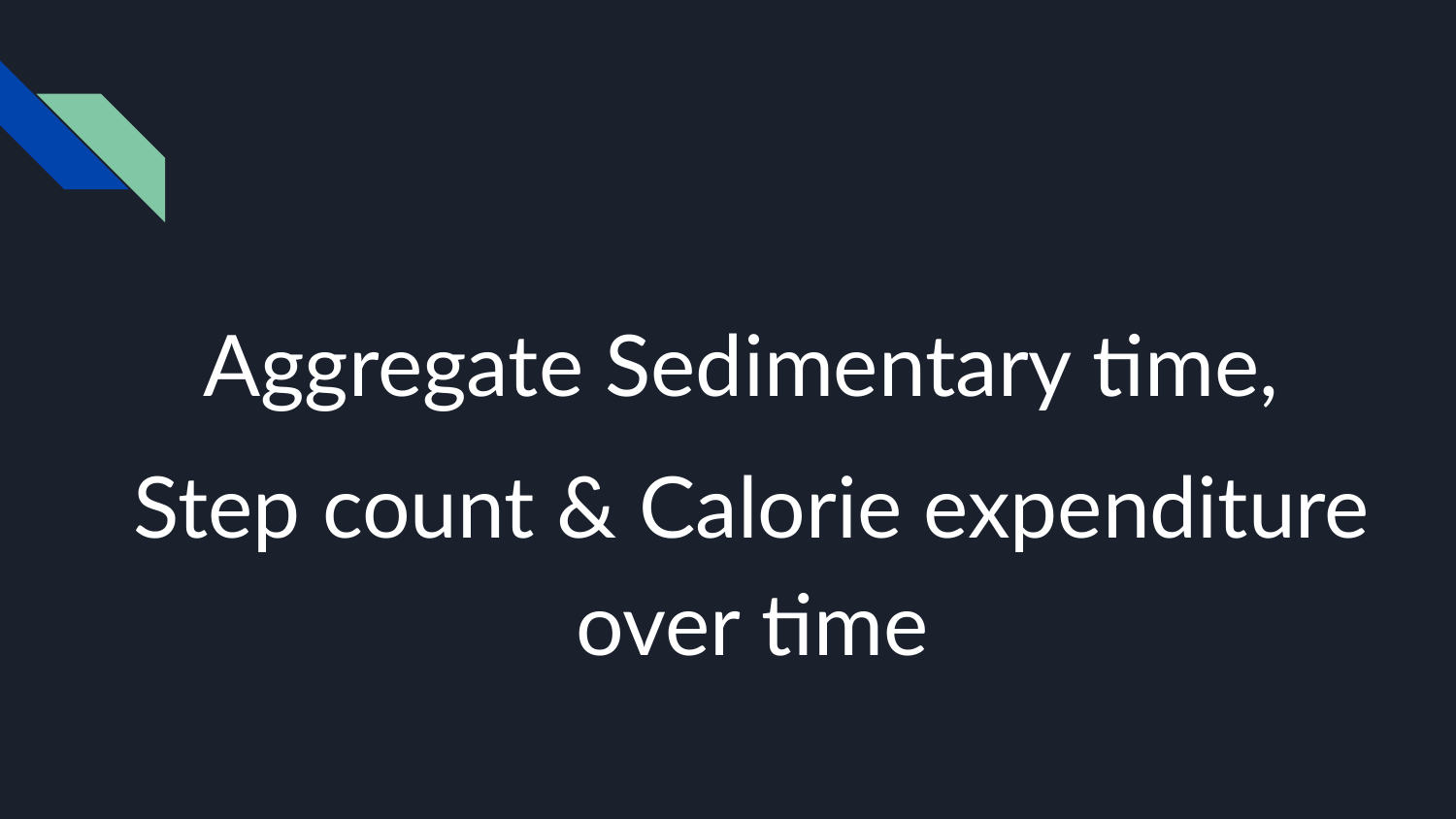

Aggregate Sedimentary time,
Step count & Calorie expenditure over time